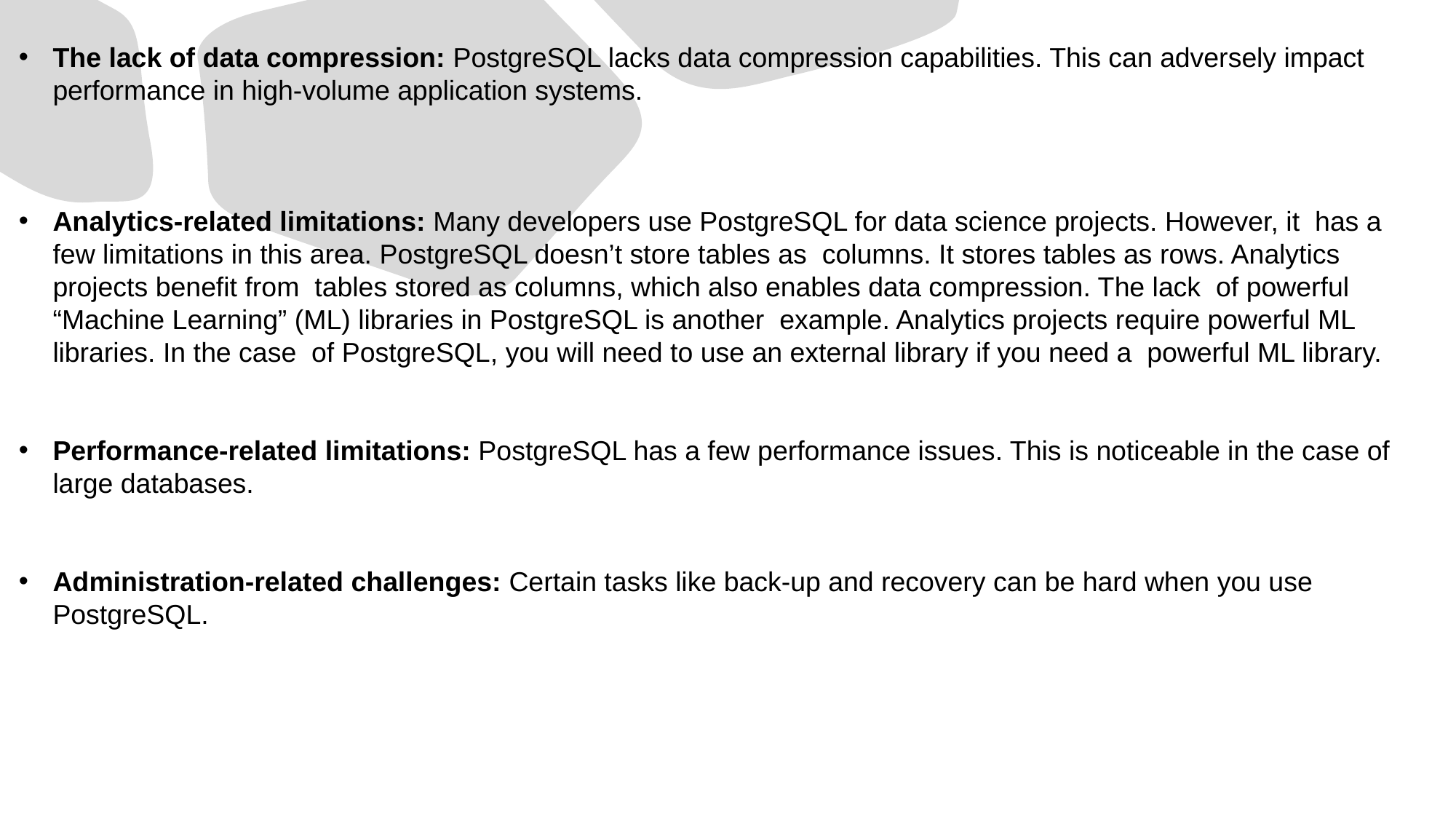

The lack of data compression: PostgreSQL lacks data compression capabilities. This can adversely impact performance in high-volume application systems.

Analytics-related limitations: Many developers use PostgreSQL for data science projects. However, it  has a few limitations in this area. PostgreSQL doesn’t store tables as  columns. It stores tables as rows. Analytics projects benefit from  tables stored as columns, which also enables data compression. The lack  of powerful “Machine Learning” (ML) libraries in PostgreSQL is another  example. Analytics projects require powerful ML libraries. In the case  of PostgreSQL, you will need to use an external library if you need a  powerful ML library.

Performance-related limitations: PostgreSQL has a few performance issues. This is noticeable in the case of large databases.

Administration-related challenges: Certain tasks like back-up and recovery can be hard when you use PostgreSQL.